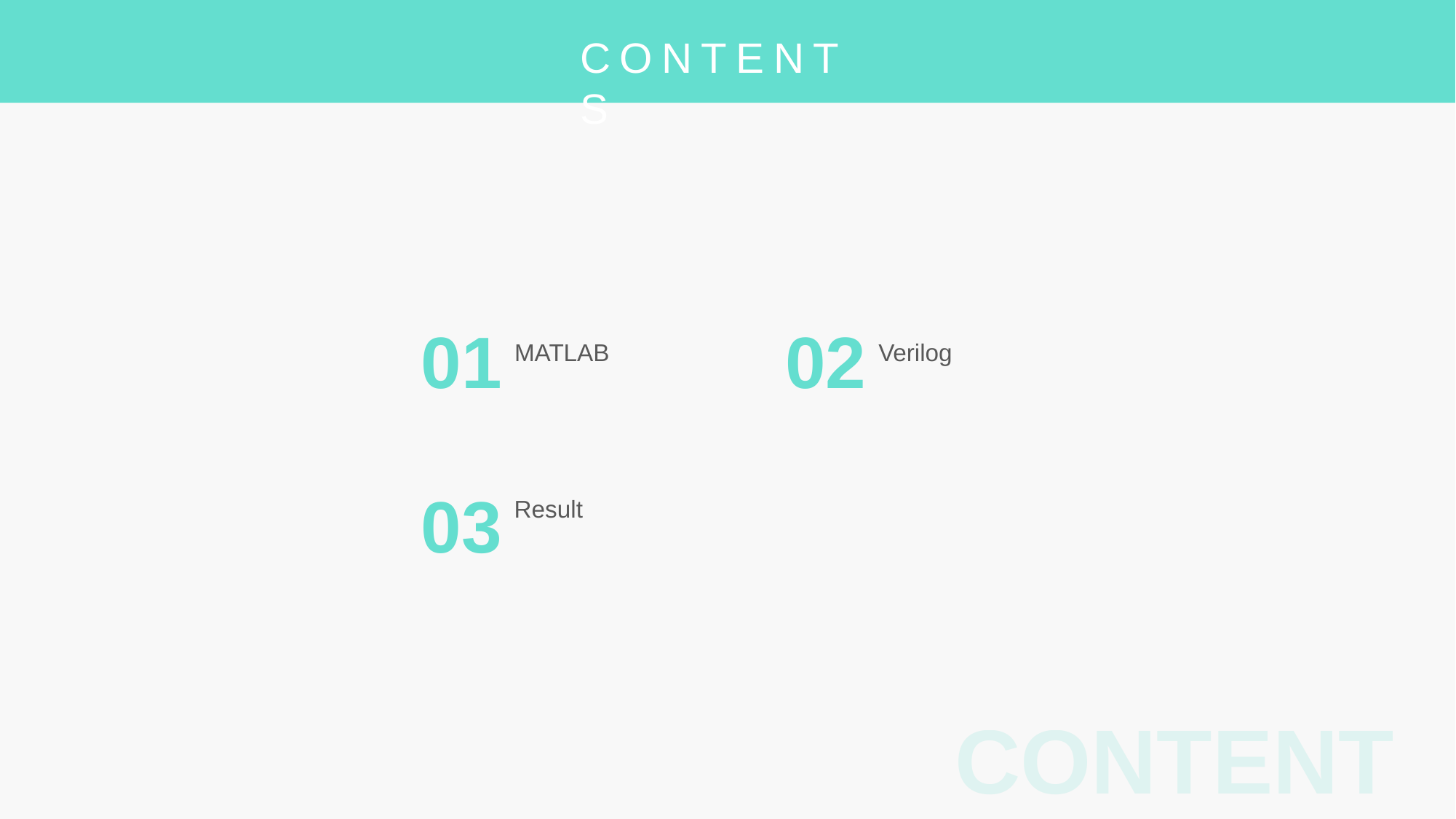

CONTENTS
01
MATLAB
02
Verilog
03
Result
CONTENTS